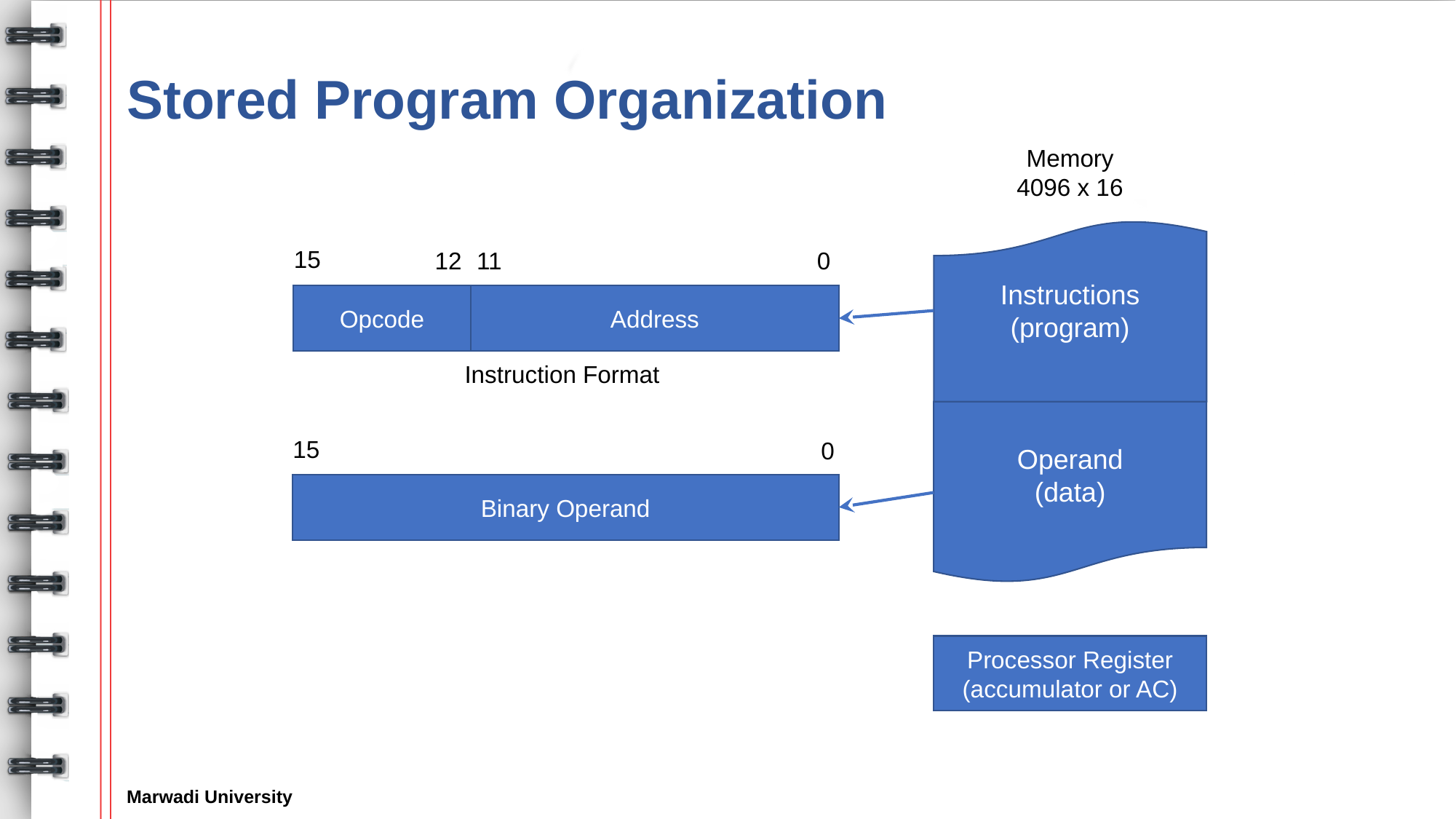

# Stored Program Organization
Memory
4096 x 16

Instructions
(program)
Operand
(data)
15
11
12
0
Address
Opcode
Instruction Format
15
0
Binary Operand
Processor Register (accumulator or AC)
Marwadi University